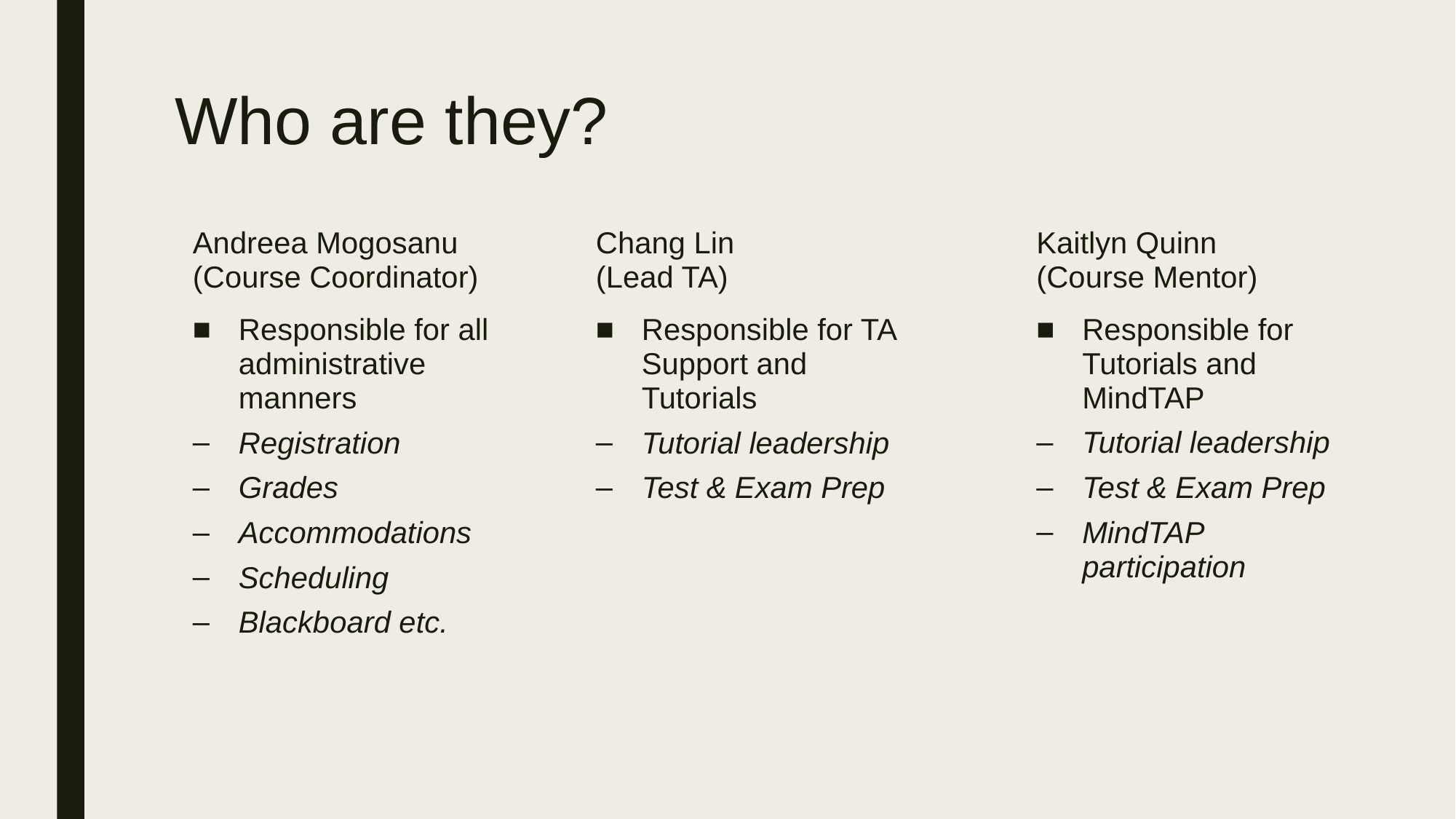

# Who are they?
Andreea Mogosanu (Course Coordinator)
Responsible for all administrative manners
Registration
Grades
Accommodations
Scheduling
Blackboard etc.
Chang Lin                 (Lead TA)
Responsible for TA Support and Tutorials
Tutorial leadership
Test & Exam Prep
Kaitlyn Quinn         (Course Mentor)
Responsible for Tutorials and MindTAP
Tutorial leadership
Test & Exam Prep
MindTAP participation